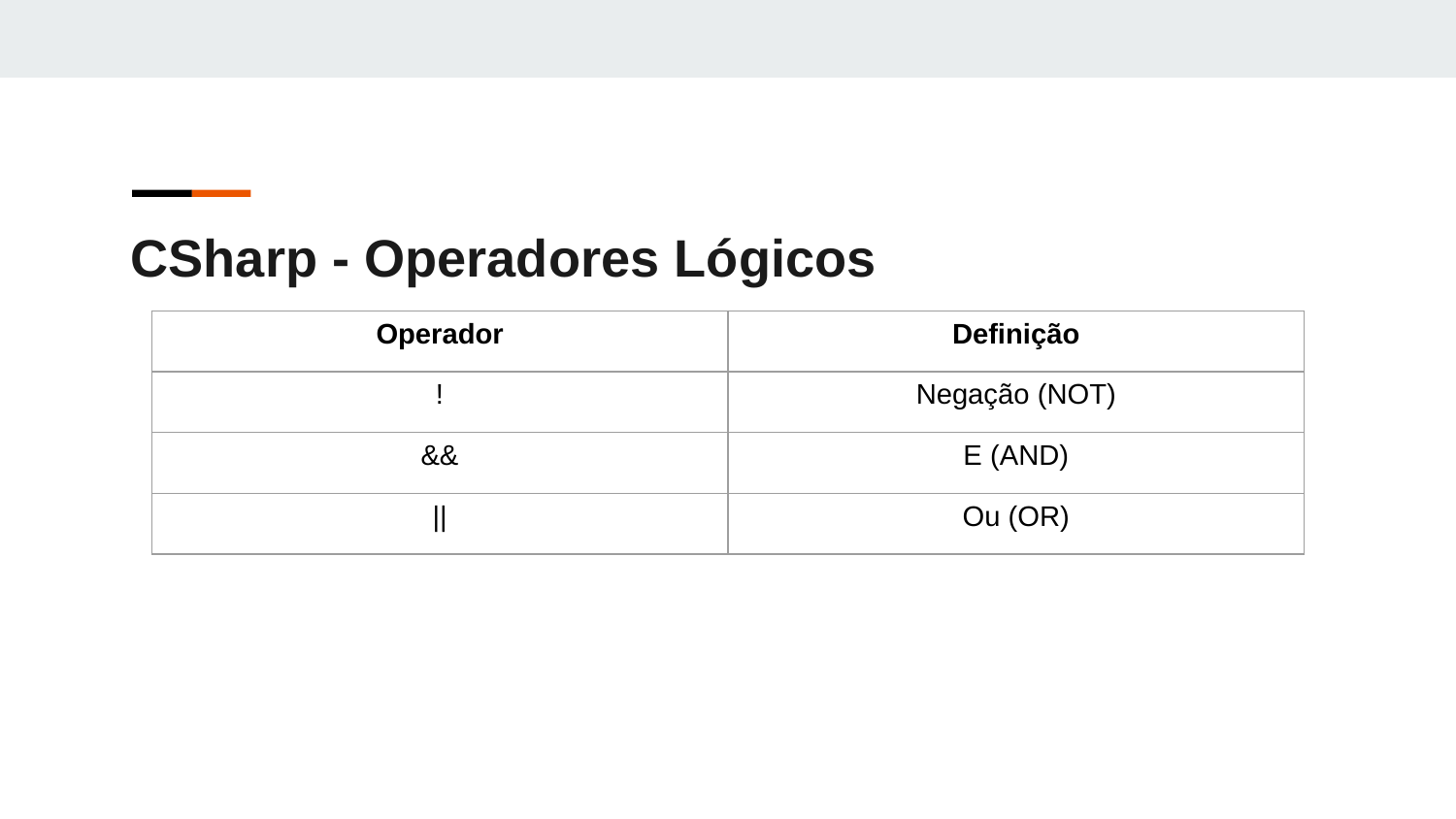

CSharp - Operadores Lógicos
| Operador | Definição |
| --- | --- |
| ! | Negação (NOT) |
| && | E (AND) |
| || | Ou (OR) |